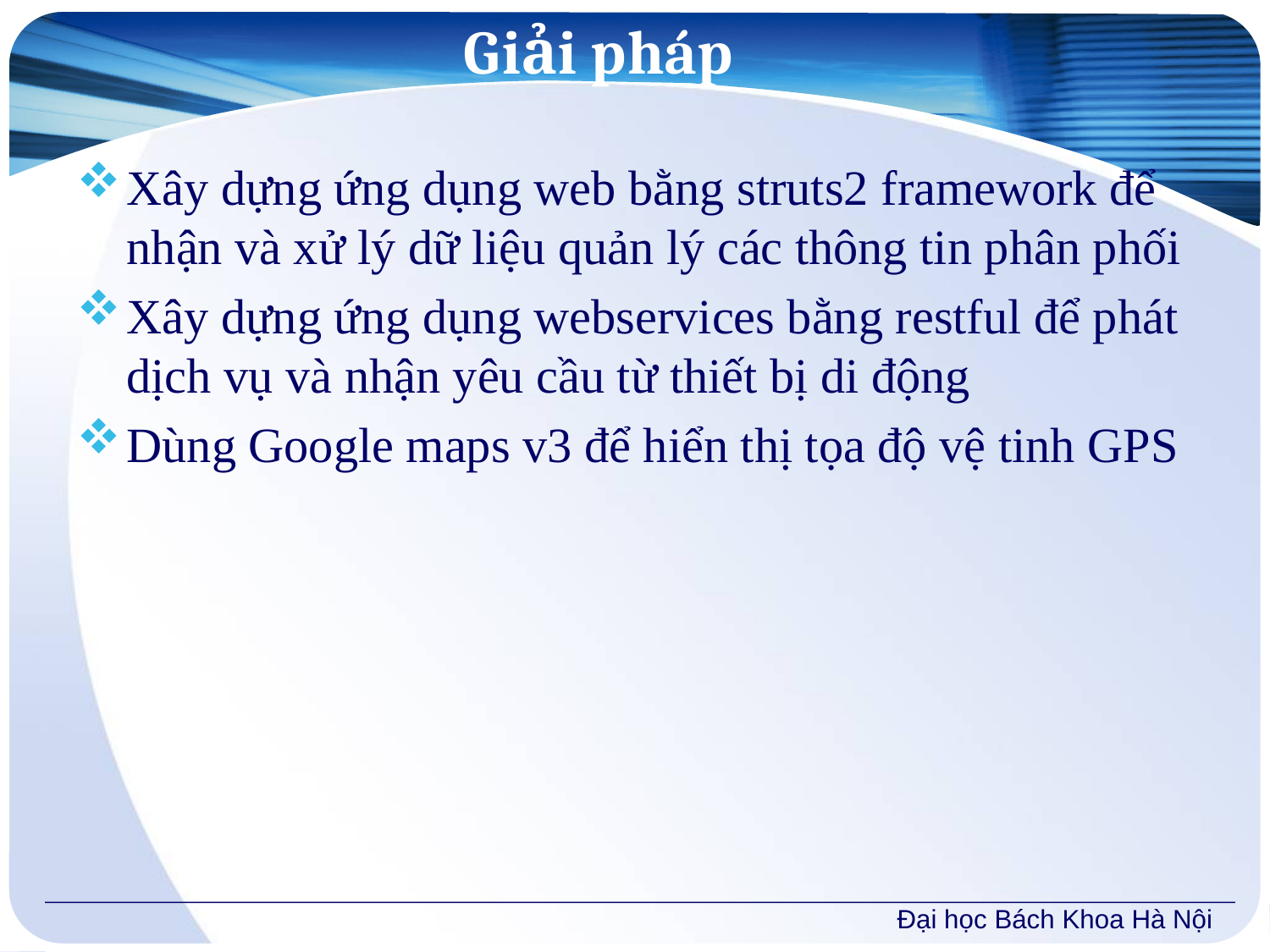

# Giải pháp
Xây dựng ứng dụng web bằng struts2 framework để nhận và xử lý dữ liệu quản lý các thông tin phân phối
Xây dựng ứng dụng webservices bằng restful để phát dịch vụ và nhận yêu cầu từ thiết bị di động
Dùng Google maps v3 để hiển thị tọa độ vệ tinh GPS